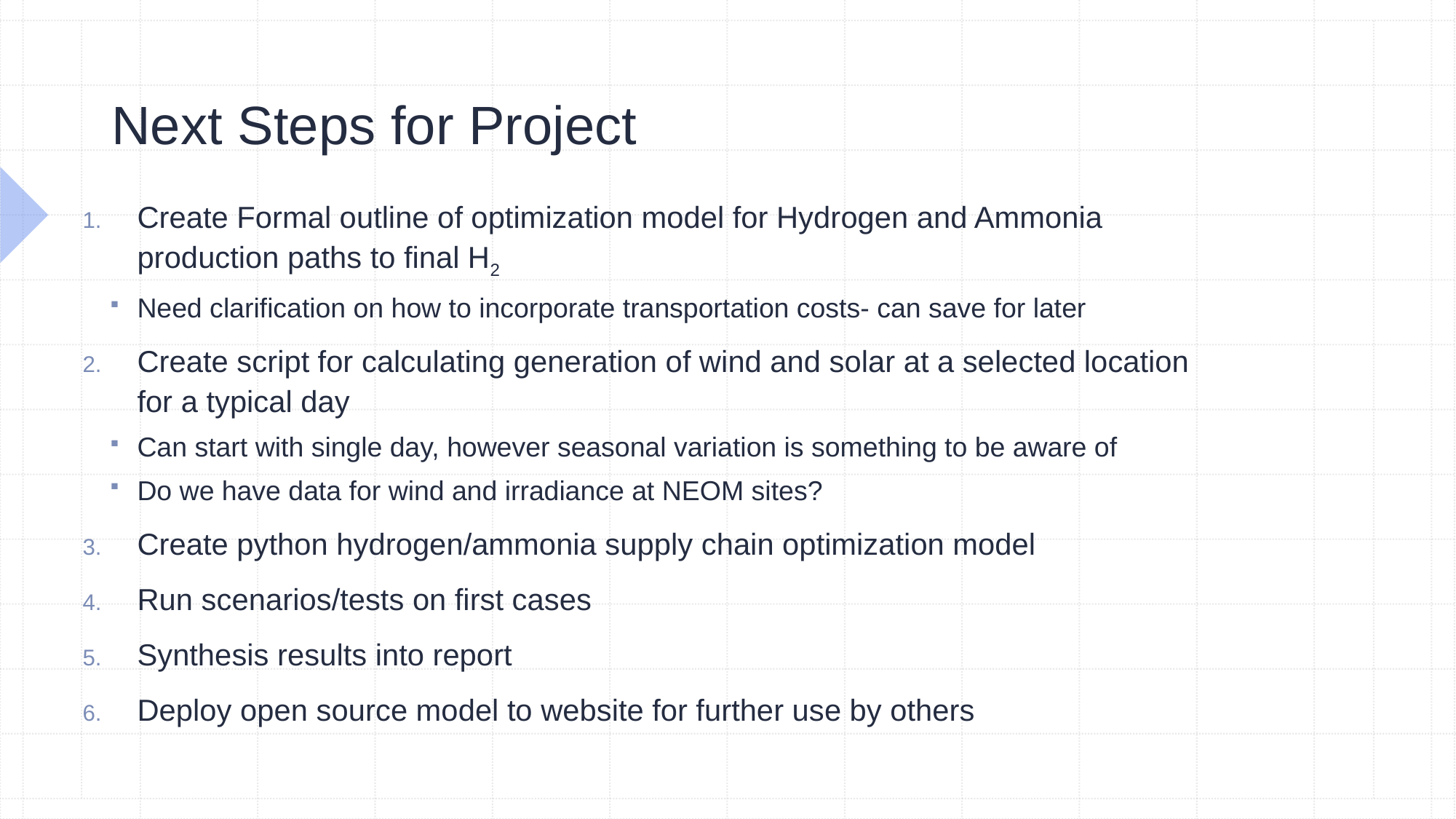

# Next Steps for Project
Create Formal outline of optimization model for Hydrogen and Ammonia production paths to final H2
Need clarification on how to incorporate transportation costs- can save for later
Create script for calculating generation of wind and solar at a selected location for a typical day
Can start with single day, however seasonal variation is something to be aware of
Do we have data for wind and irradiance at NEOM sites?
Create python hydrogen/ammonia supply chain optimization model
Run scenarios/tests on first cases
Synthesis results into report
Deploy open source model to website for further use by others